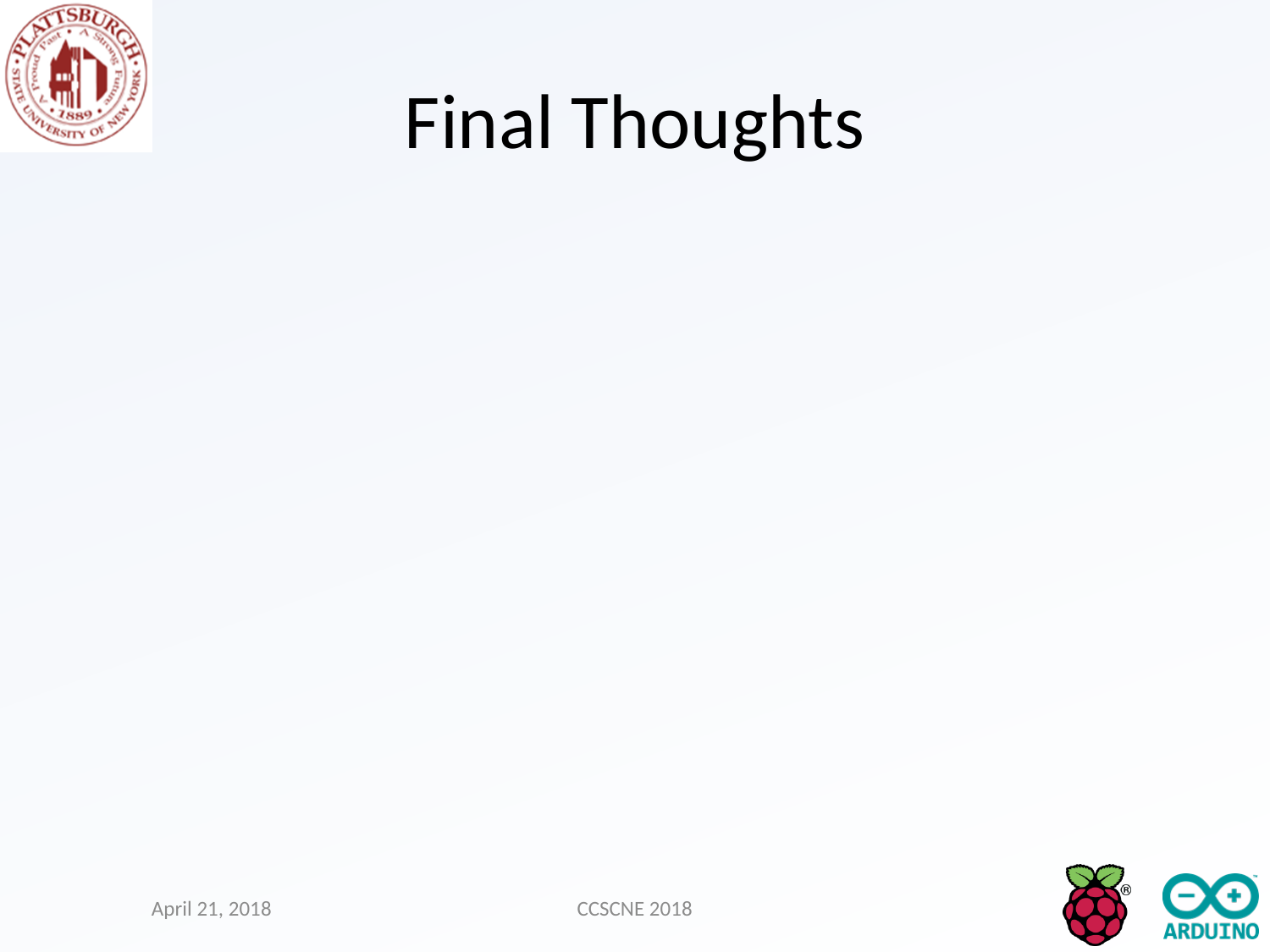

# Final Thoughts
April 21, 2018
CCSCNE 2018